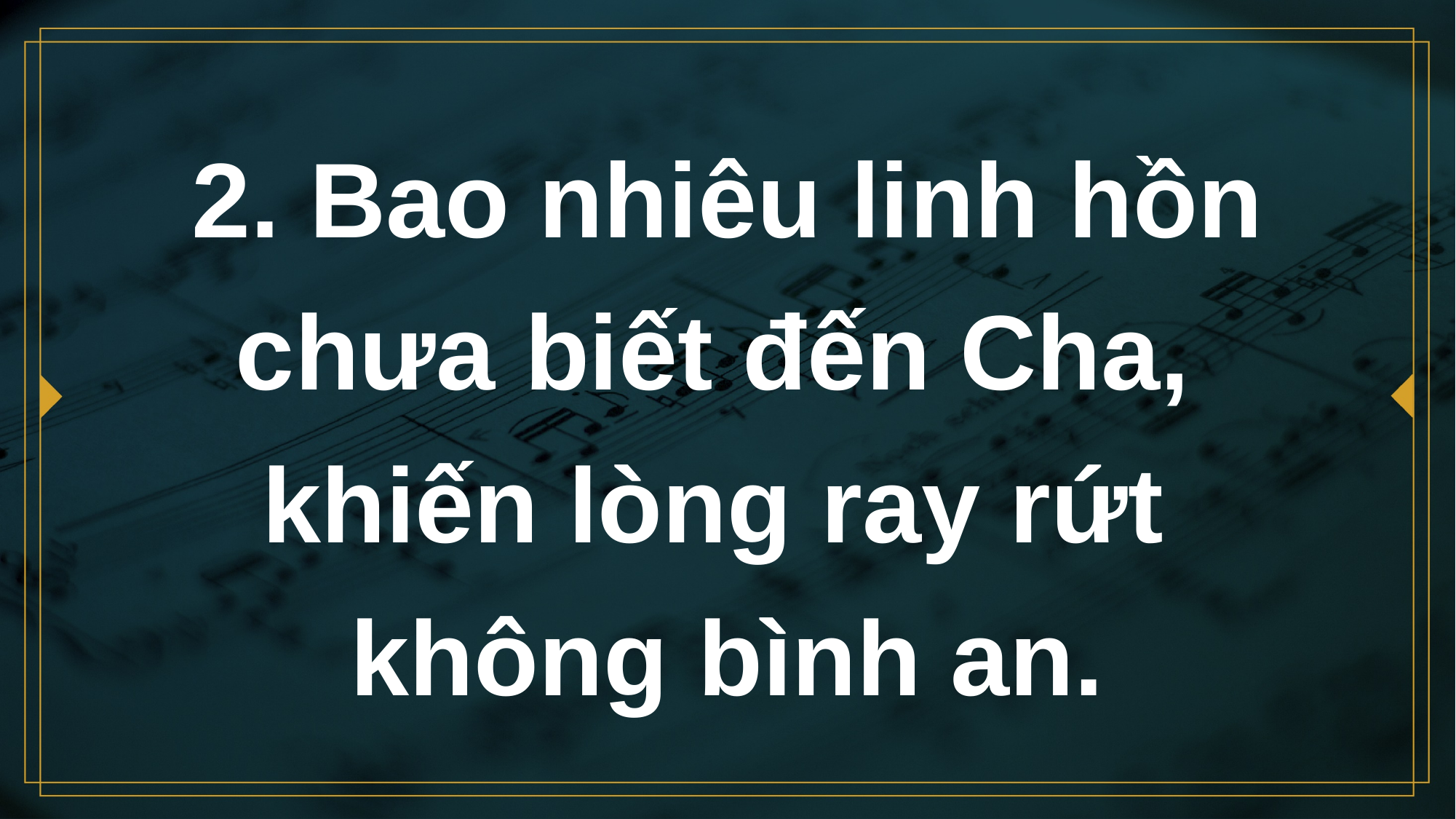

# 2. Bao nhiêu linh hồn chưa biết đến Cha, khiến lòng ray rứt không bình an.